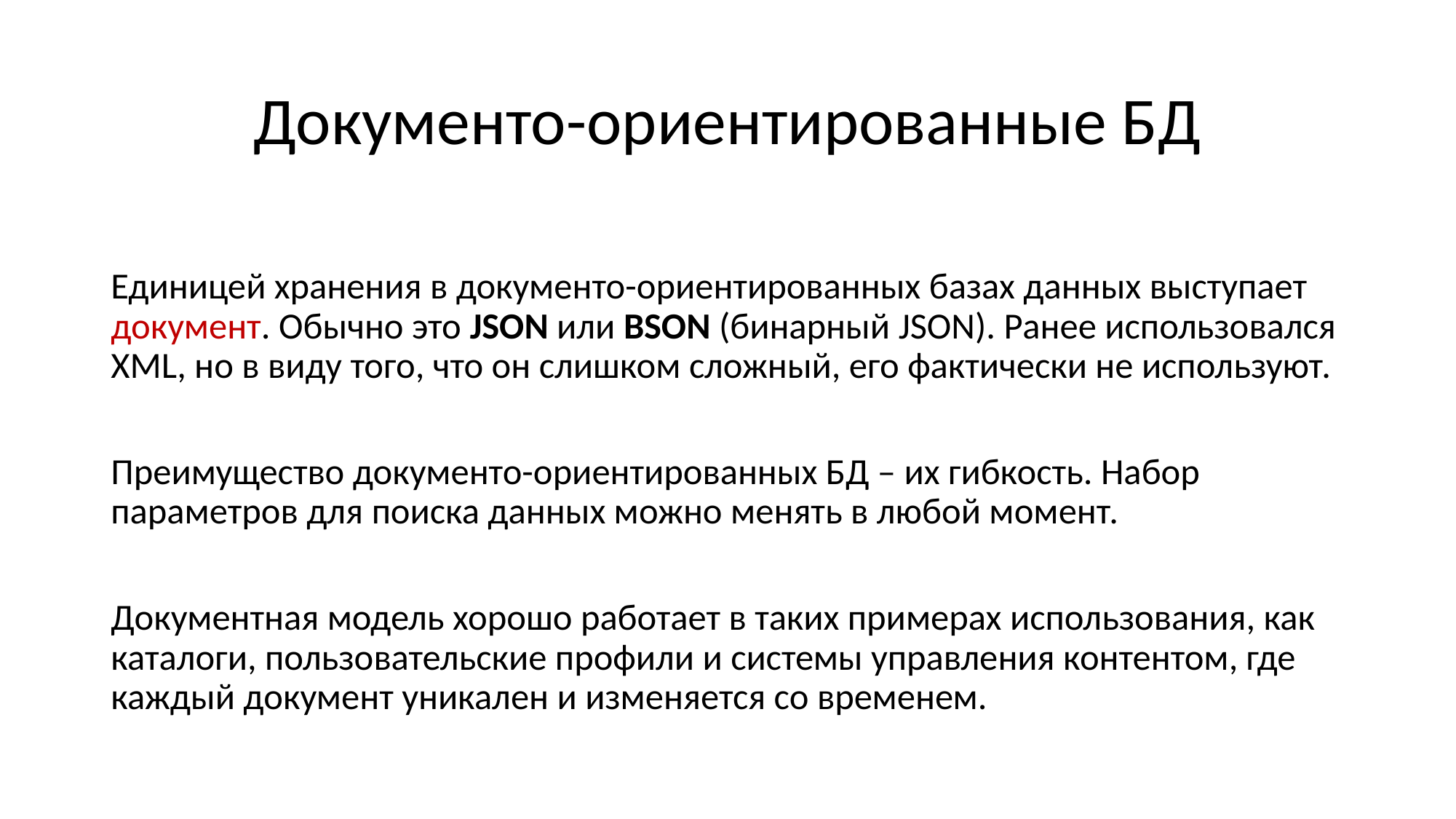

# Документо-ориентированные БД
Единицей хранения в документо-ориентированных базах данных выступает документ. Обычно это JSON или BSON (бинарный JSON). Ранее использовался XML, но в виду того, что он слишком сложный, его фактически не используют.

Преимущество документо-ориентированных БД – их гибкость. Набор параметров для поиска данных можно менять в любой момент.

Документная модель хорошо работает в таких примерах использования, как каталоги, пользовательские профили и системы управления контентом, где каждый документ уникален и изменяется со временем.